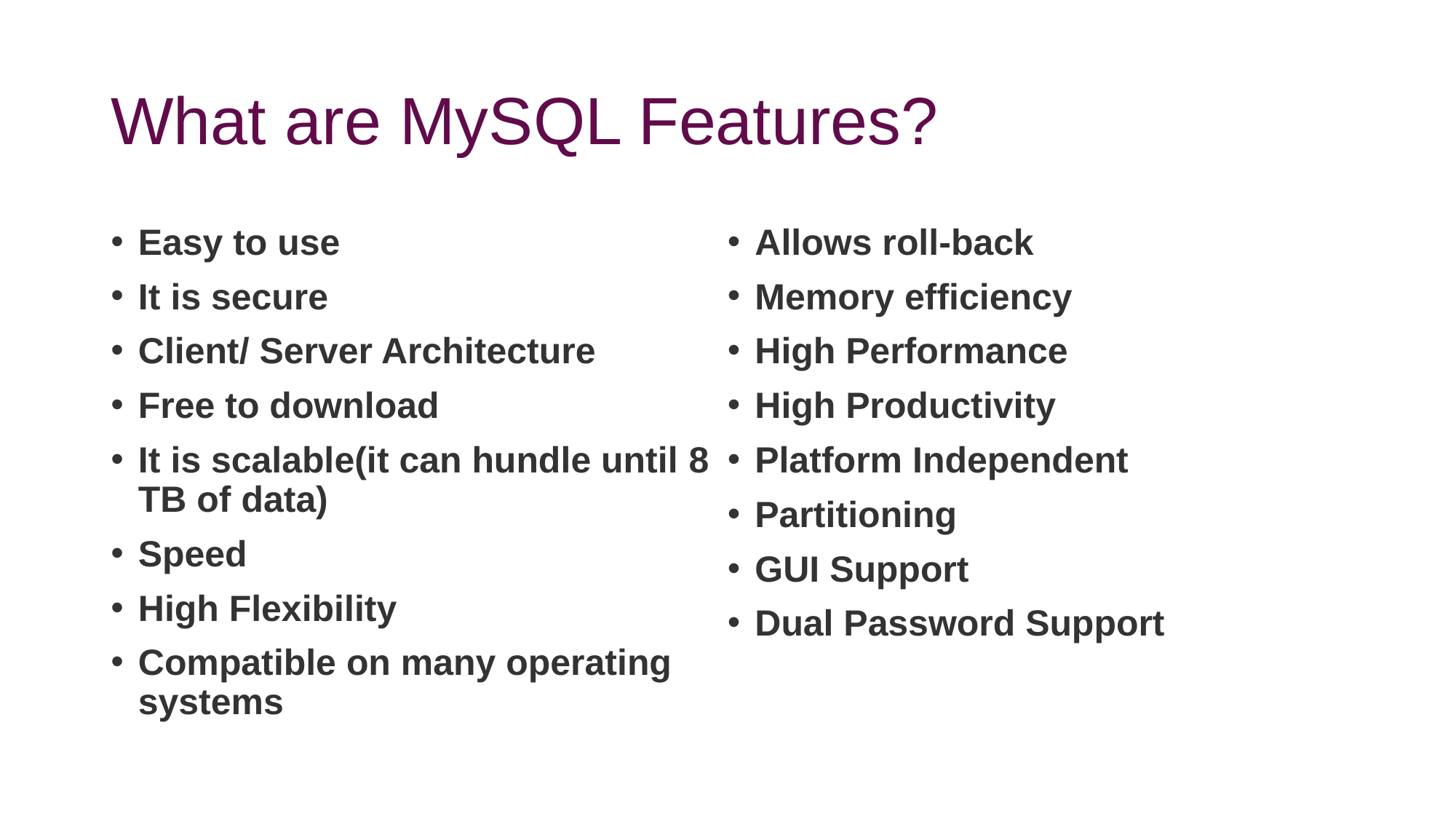

# What are MySQL Features?
Easy to use
It is secure
Client/ Server Architecture
Free to download
It is scalable(it can hundle until 8 TB of data)
Speed
High Flexibility
Compatible on many operating systems
Allows roll-back
Memory efficiency
High Performance
High Productivity
Platform Independent
Partitioning
GUI Support
Dual Password Support